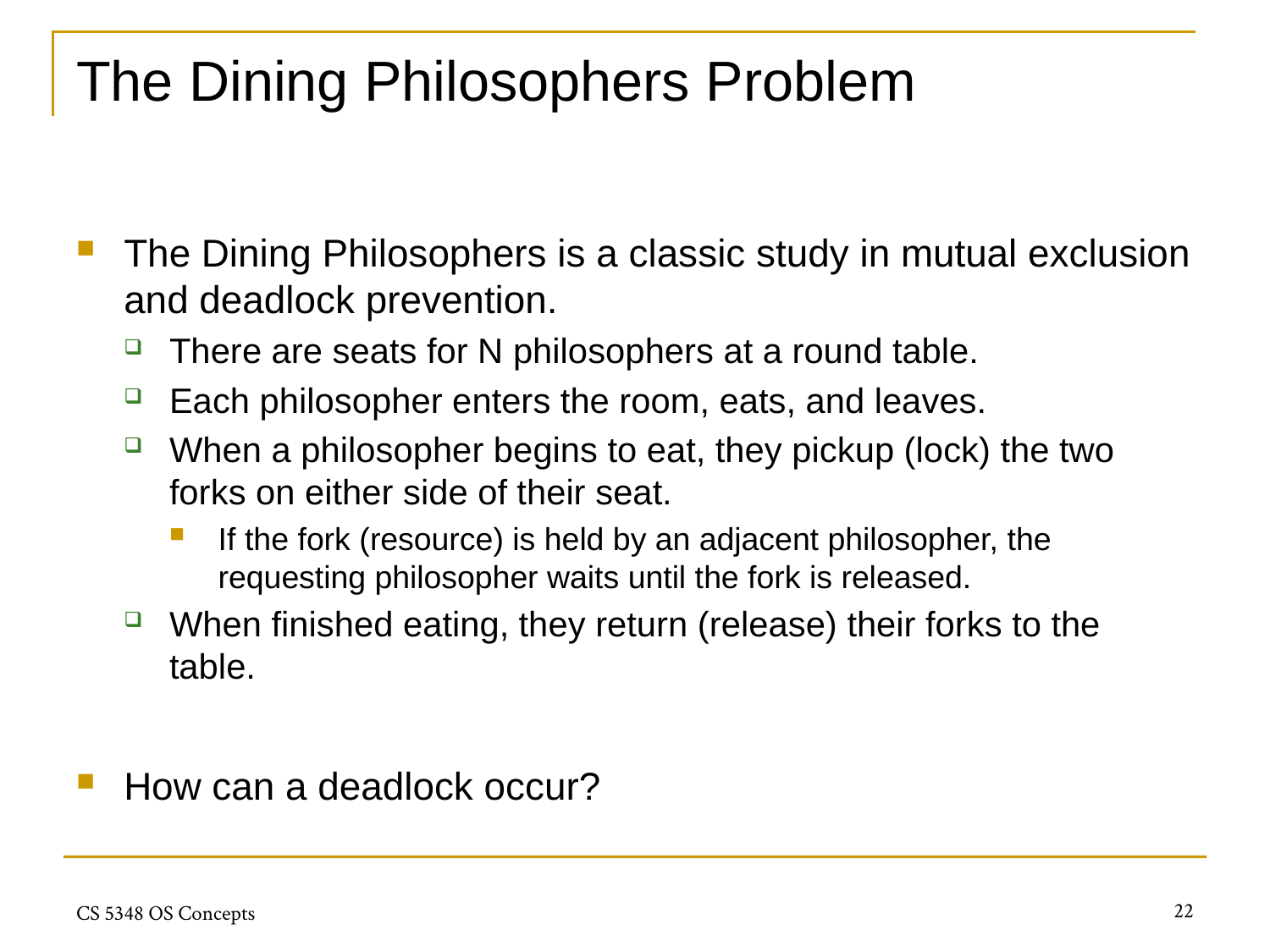

# The Dining Philosophers Problem
The Dining Philosophers is a classic study in mutual exclusion and deadlock prevention.
There are seats for N philosophers at a round table.
Each philosopher enters the room, eats, and leaves.
When a philosopher begins to eat, they pickup (lock) the two forks on either side of their seat.
If the fork (resource) is held by an adjacent philosopher, the requesting philosopher waits until the fork is released.
When finished eating, they return (release) their forks to the table.

How can a deadlock occur?
22
CS 5348 OS Concepts